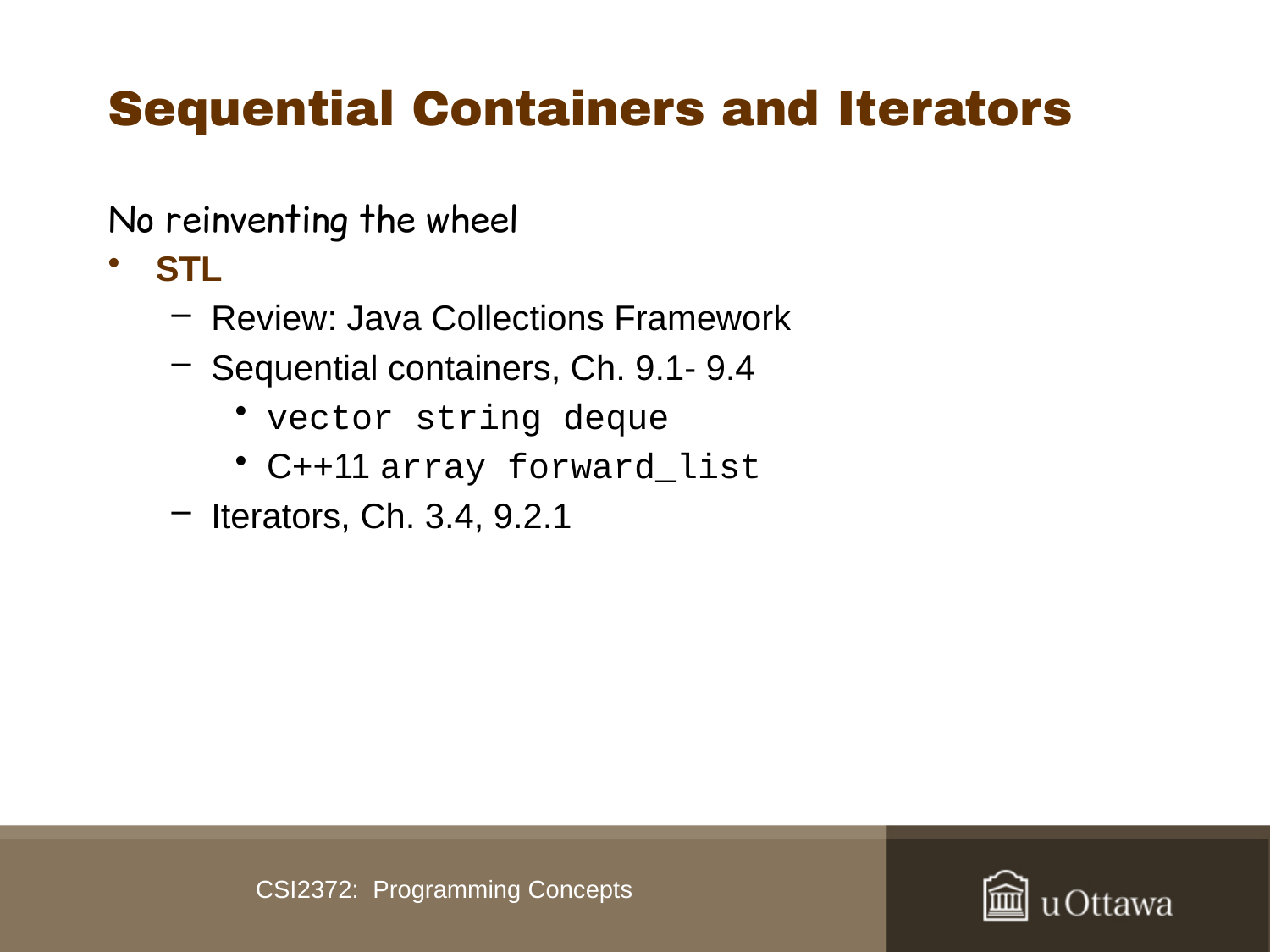

# Sequential Containers and Iterators
No reinventing the wheel
STL
Review: Java Collections Framework
Sequential containers, Ch. 9.1- 9.4
vector string deque
C++11 array forward_list
Iterators, Ch. 3.4, 9.2.1
CSI2372:  Programming Concepts